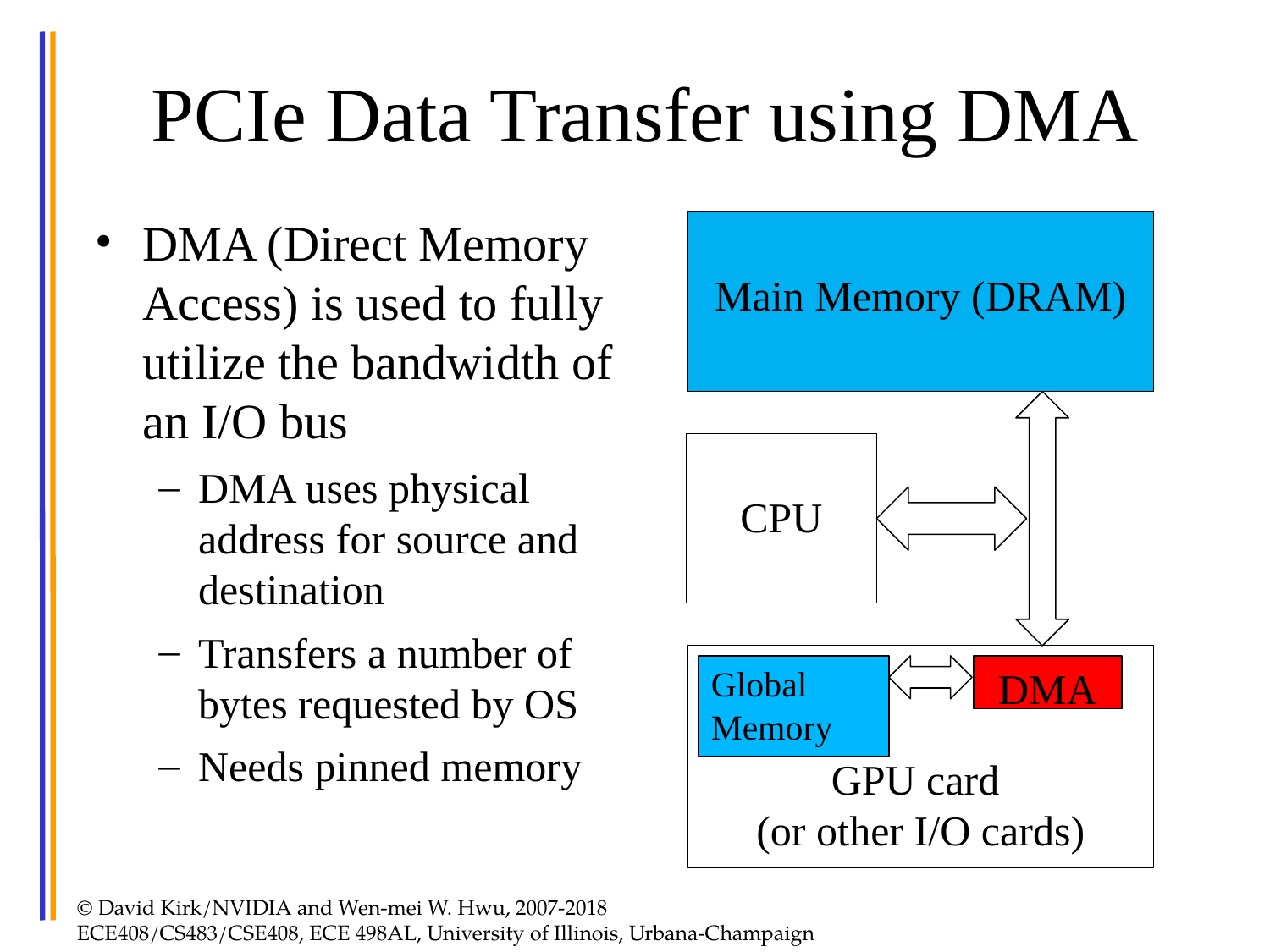

# PCIe Data Transfer using DMA
DMA (Direct Memory Access) is used to fully utilize the bandwidth of an I/O bus
DMA uses physical address for source and destination
Transfers a number of bytes requested by OS
Needs pinned memory

Main Memory (DRAM)

CPU

GPU card
(or other I/O cards)
Global Memory

DMA